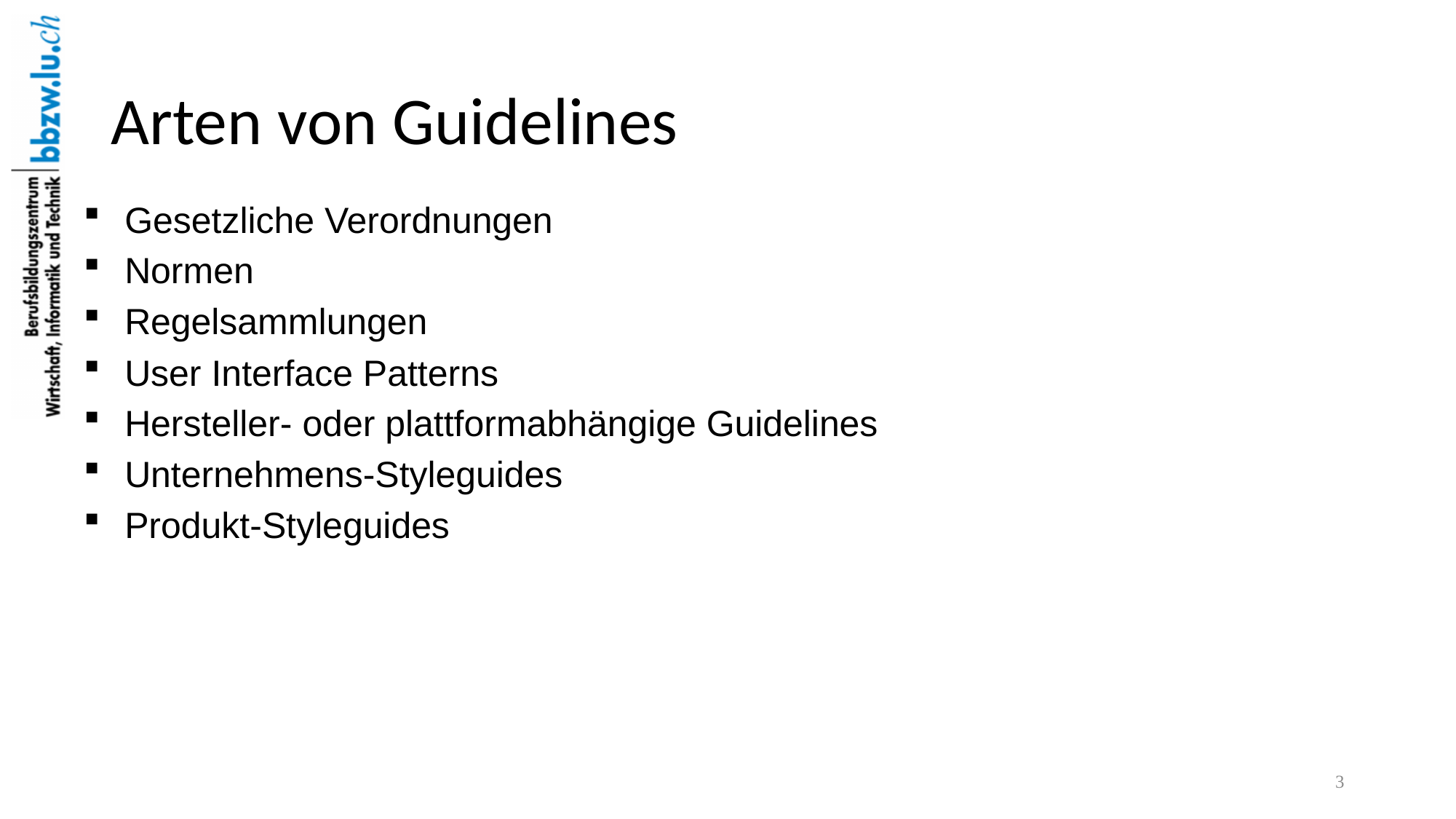

# Arten von Guidelines
Gesetzliche Verordnungen
Normen
Regelsammlungen
User Interface Patterns
Hersteller- oder plattformabhängige Guidelines
Unternehmens-Styleguides
Produkt-Styleguides

3